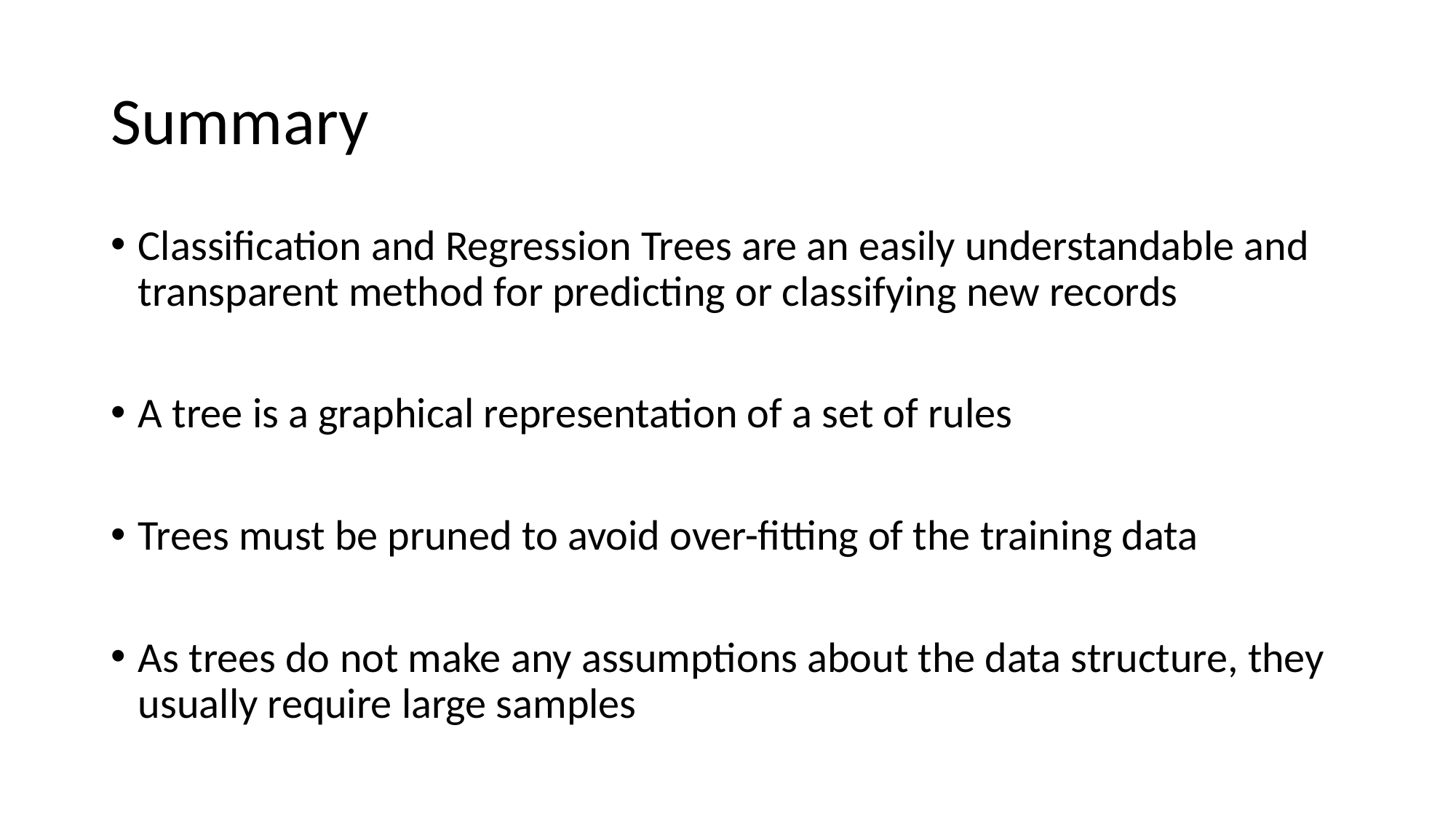

# Summary
Classification and Regression Trees are an easily understandable and transparent method for predicting or classifying new records

A tree is a graphical representation of a set of rules

Trees must be pruned to avoid over-fitting of the training data

As trees do not make any assumptions about the data structure, they usually require large samples
36